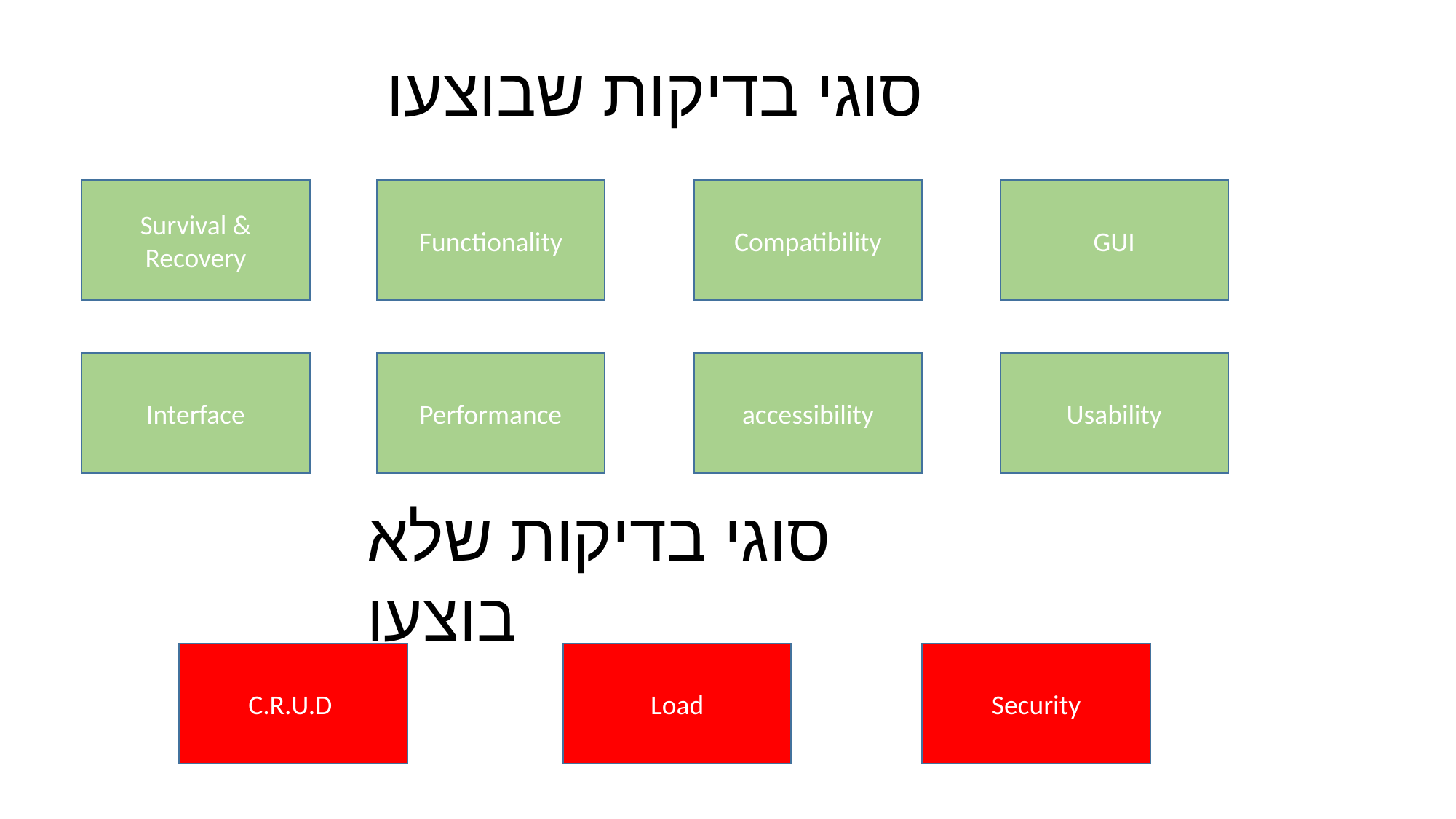

# סוגי בדיקות שבוצעו
Survival & Recovery
Functionality
Compatibility
GUI
Interface
Performance
accessibility
Usability
סוגי בדיקות שלא בוצעו
C.R.U.D
Load
Security